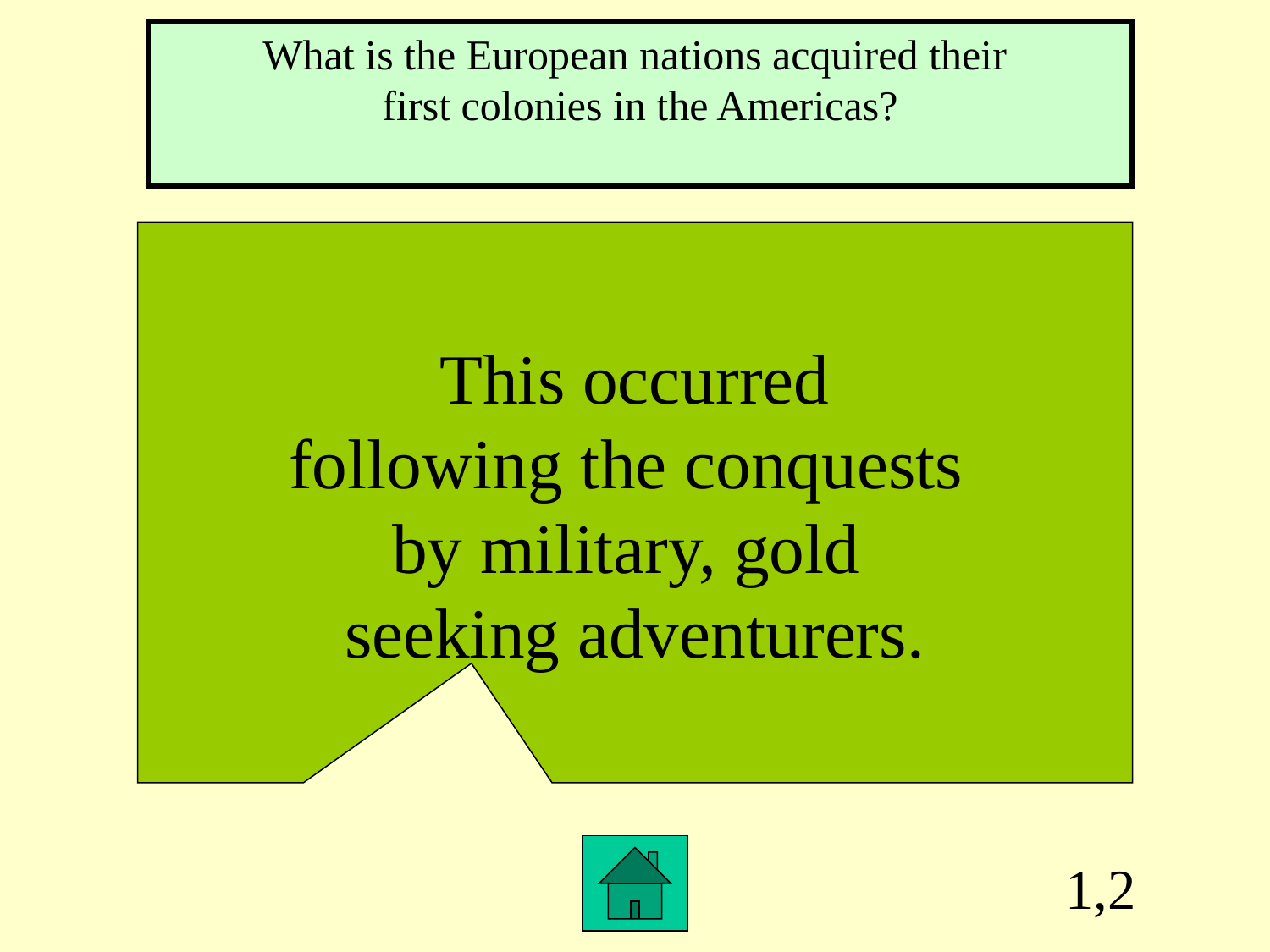

What is the European nations acquired their
first colonies in the Americas?

This occurred
following the conquests
by military, gold
seeking adventurers.

1,2